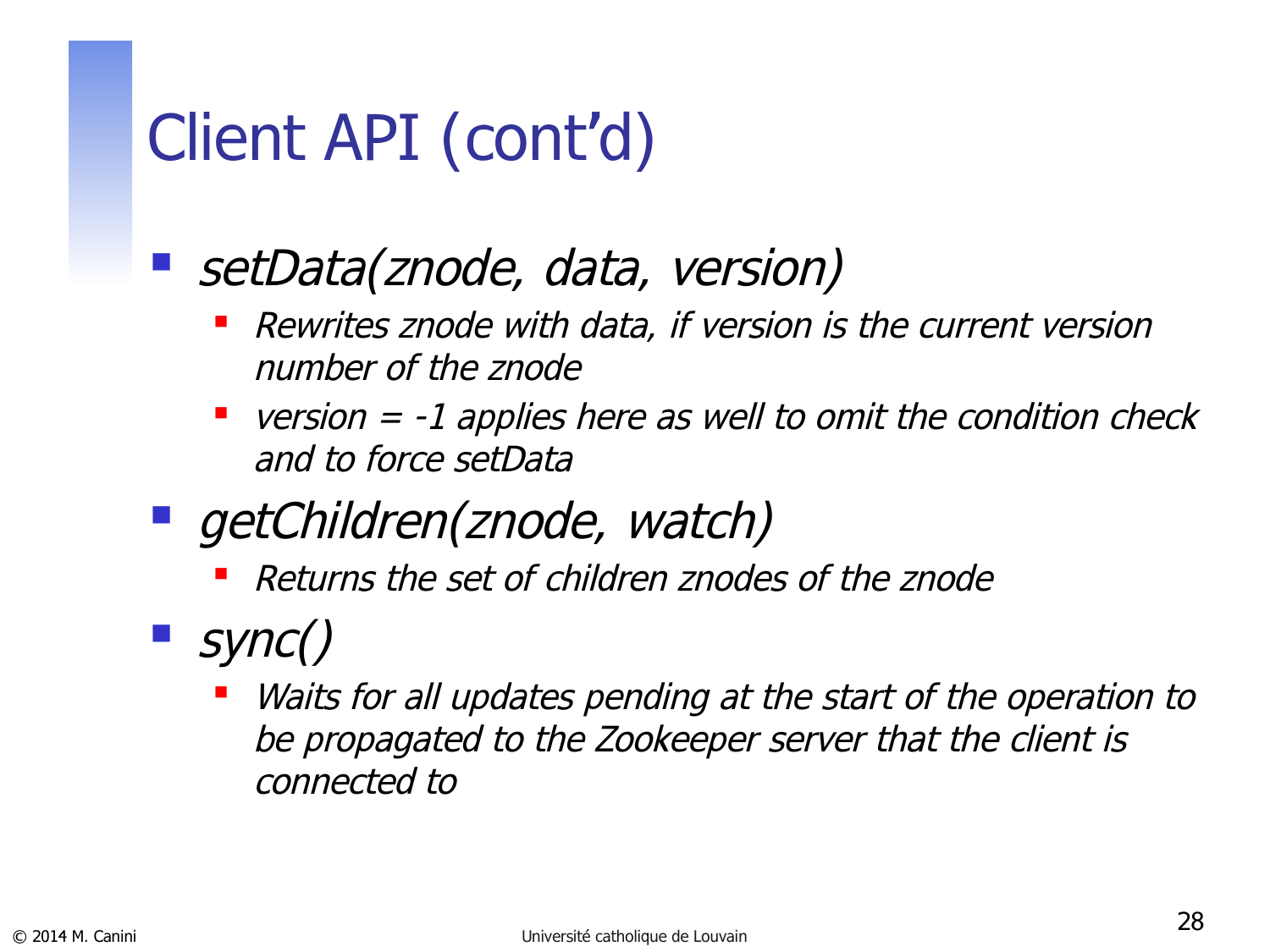

# Client API (cont’d)
setData(znode, data, version)
Rewrites znode with data, if version is the current version number of the znode
version = -1 applies here as well to omit the condition check and to force setData
getChildren(znode, watch)
Returns the set of children znodes of the znode
sync()
Waits for all updates pending at the start of the operation to be propagated to the Zookeeper server that the client is connected to

28
Université catholique de Louvain